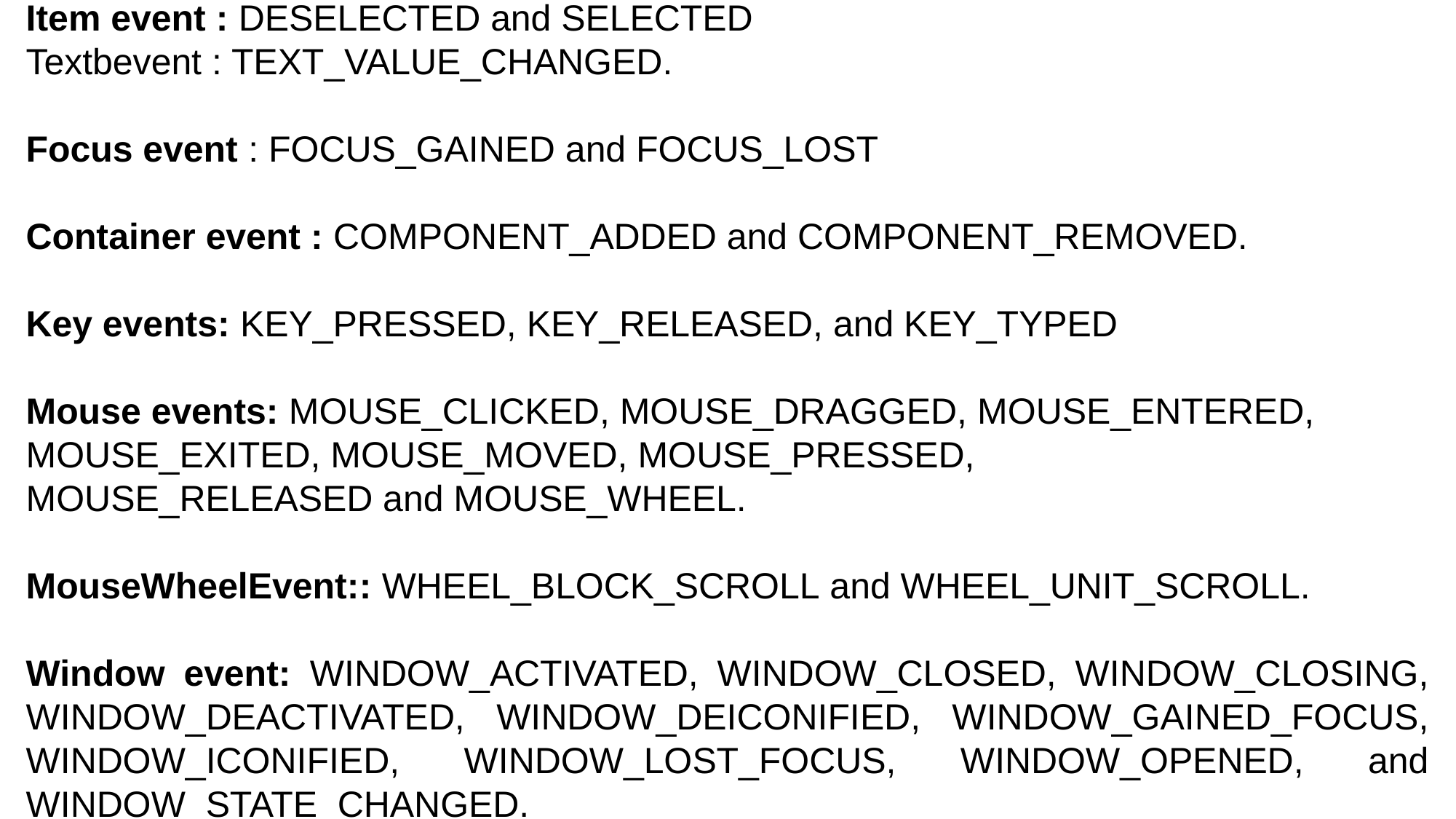

Item event : DESELECTED and SELECTED
Textbevent : TEXT_VALUE_CHANGED.

Focus event : FOCUS_GAINED and FOCUS_LOST

Container event : COMPONENT_ADDED and COMPONENT_REMOVED.

Key events: KEY_PRESSED, KEY_RELEASED, and KEY_TYPED

Mouse events: MOUSE_CLICKED, MOUSE_DRAGGED, MOUSE_ENTERED, MOUSE_EXITED, MOUSE_MOVED, MOUSE_PRESSED, MOUSE_RELEASED and MOUSE_WHEEL.

MouseWheelEvent:: WHEEL_BLOCK_SCROLL and WHEEL_UNIT_SCROLL.

Window event: WINDOW_ACTIVATED, WINDOW_CLOSED, WINDOW_CLOSING, WINDOW_DEACTIVATED, WINDOW_DEICONIFIED, WINDOW_GAINED_FOCUS, WINDOW_ICONIFIED, WINDOW_LOST_FOCUS, WINDOW_OPENED, and WINDOW_STATE_CHANGED.